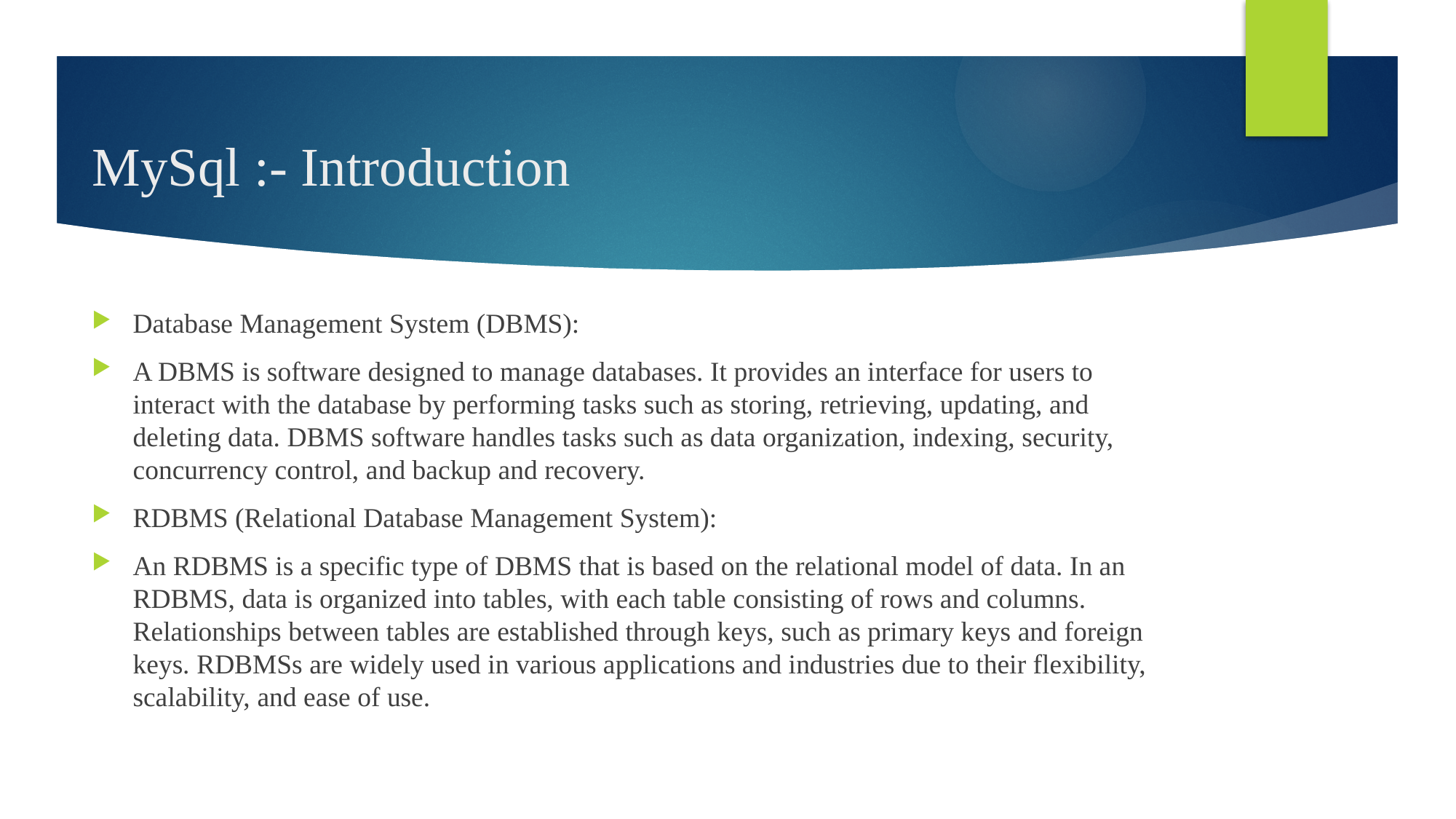

# MySql :- Introduction
Database Management System (DBMS):
A DBMS is software designed to manage databases. It provides an interface for users to interact with the database by performing tasks such as storing, retrieving, updating, and deleting data. DBMS software handles tasks such as data organization, indexing, security, concurrency control, and backup and recovery.
RDBMS (Relational Database Management System):
An RDBMS is a specific type of DBMS that is based on the relational model of data. In an RDBMS, data is organized into tables, with each table consisting of rows and columns. Relationships between tables are established through keys, such as primary keys and foreign keys. RDBMSs are widely used in various applications and industries due to their flexibility, scalability, and ease of use.